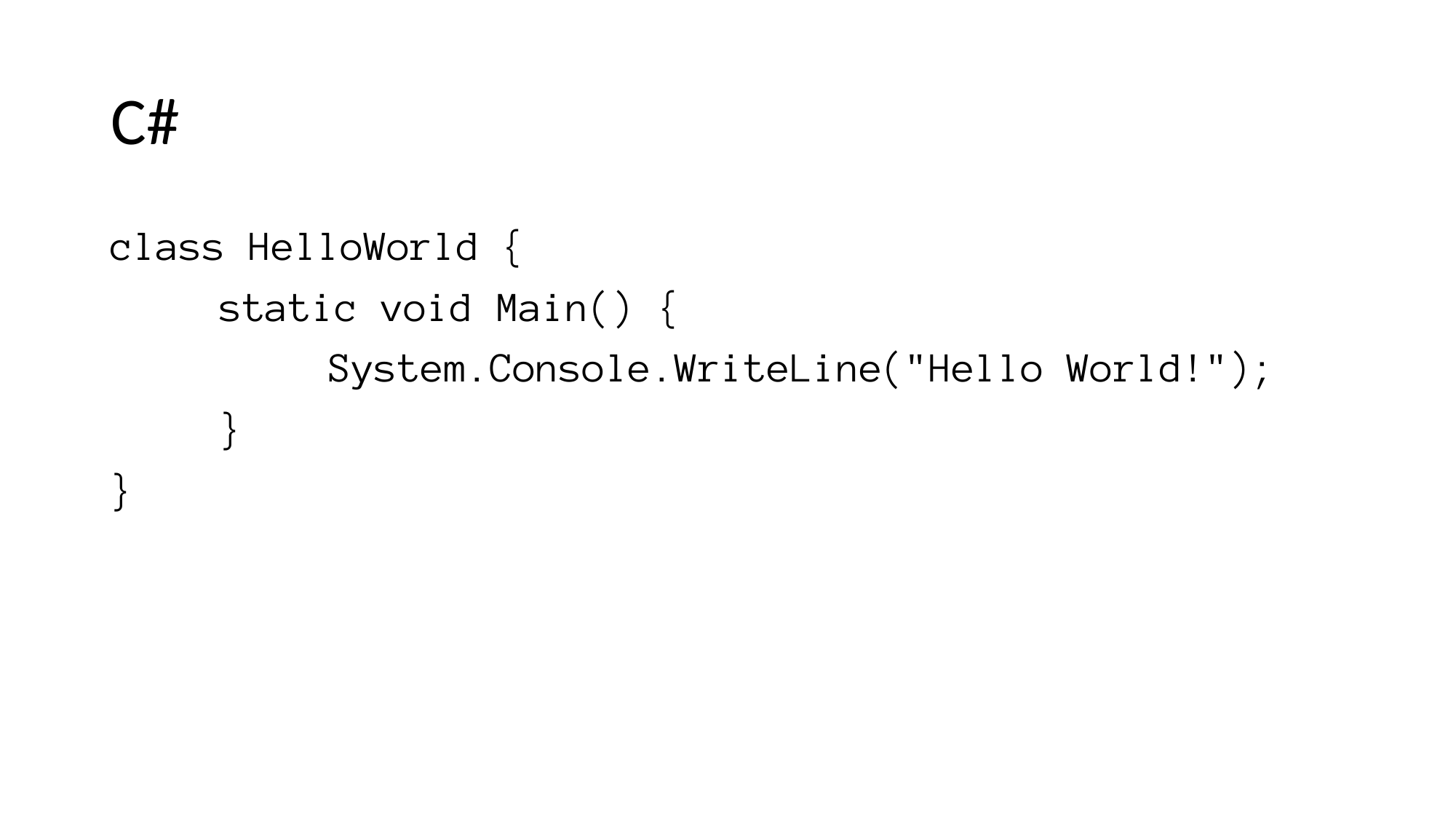

# C#
class HelloWorld {
	static void Main() {
		System.Console.WriteLine("Hello World!");
	}
}